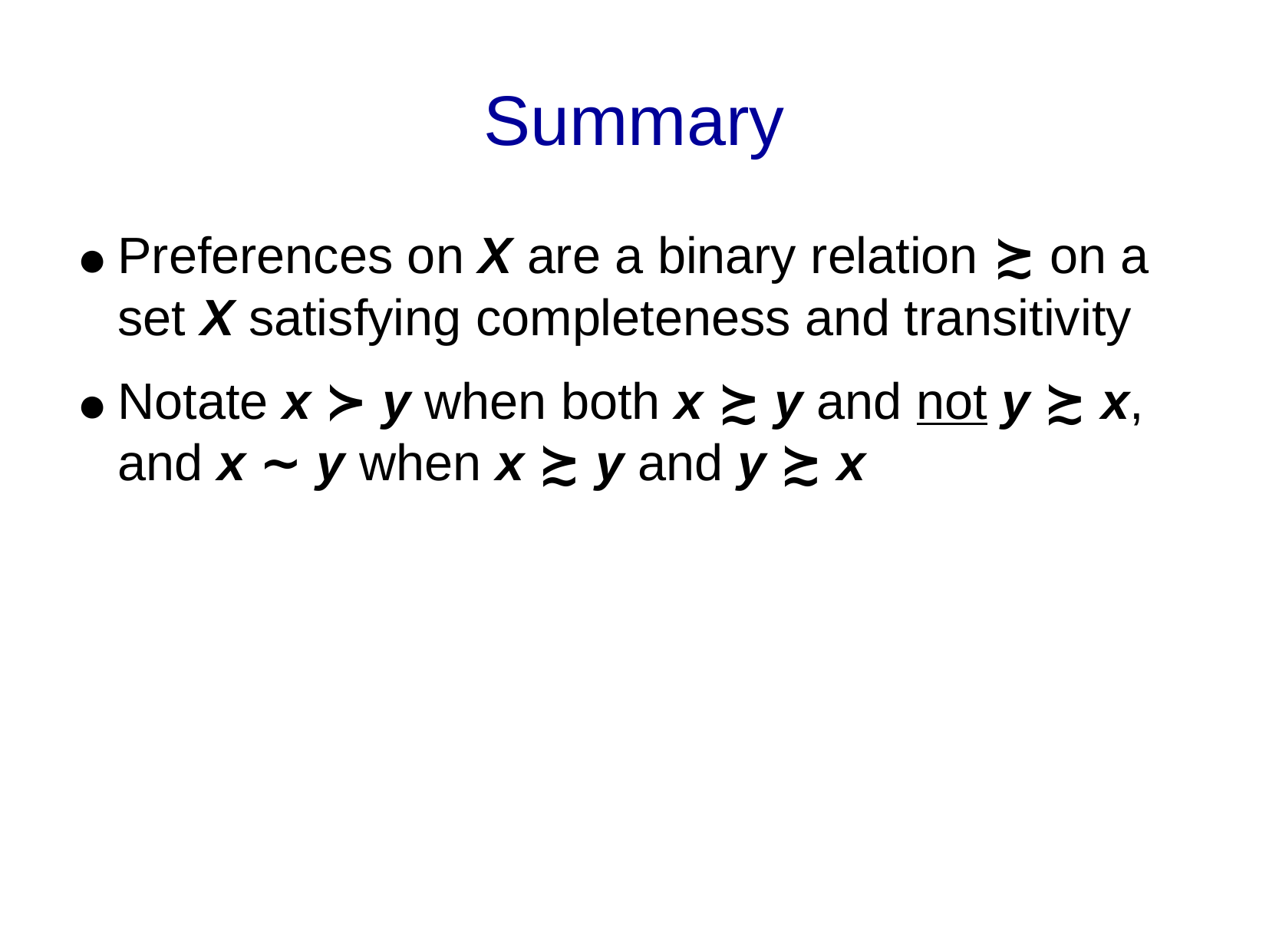

Summary
Preferences on X are a binary relation ≿ on a set X satisfying completeness and transitivity
Notate x ≻ y when both x ≿ y and not y ≿ x, and x ∼ y when x ≿ y and y ≿ x